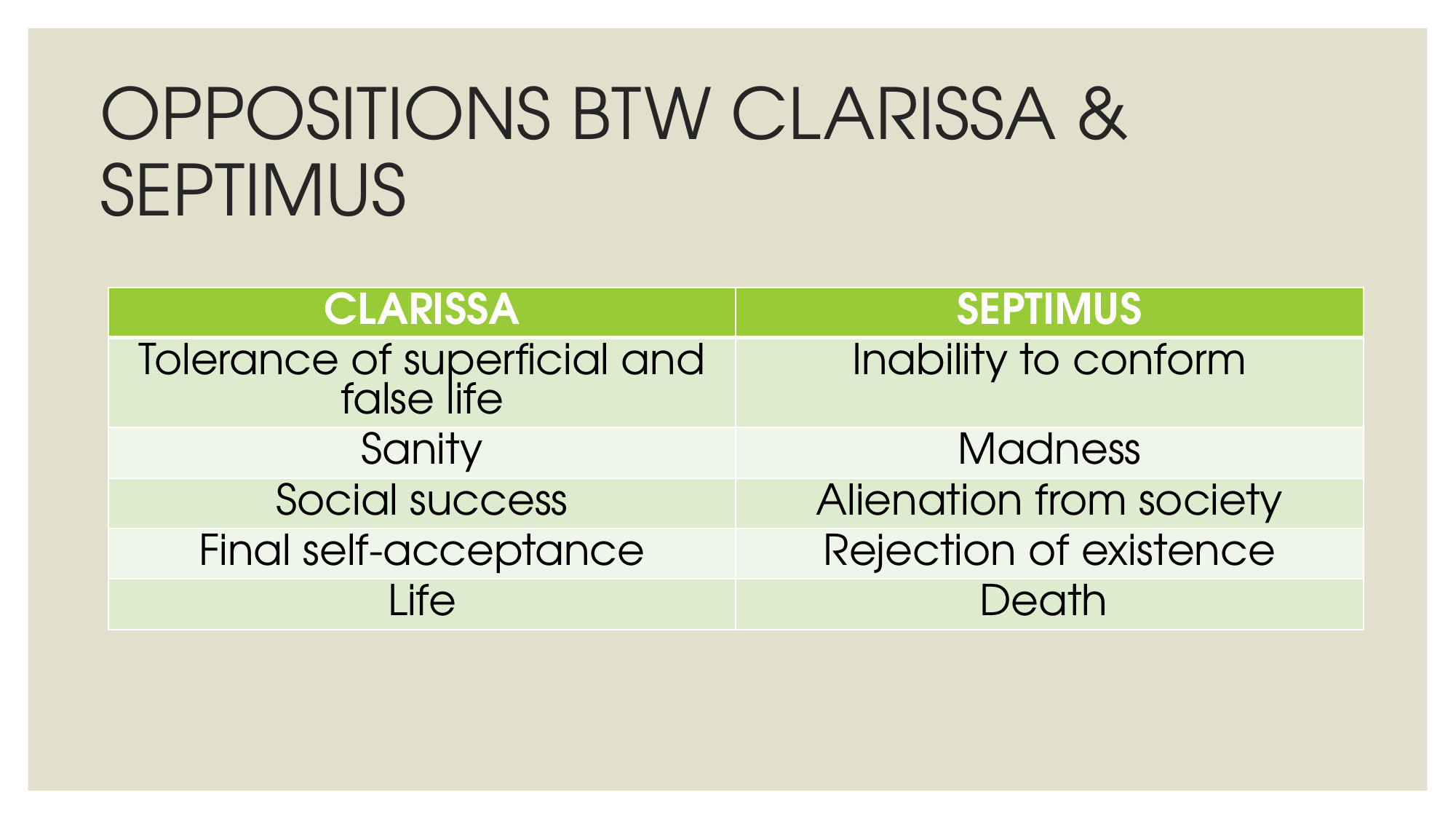

# OPPOSITIONS BTW CLARISSA & SEPTIMUS
| CLARISSA | SEPTIMUS |
| --- | --- |
| Tolerance of superficial and false life | Inability to conform |
| Sanity | Madness |
| Social success | Alienation from society |
| Final self-acceptance | Rejection of existence |
| Life | Death |